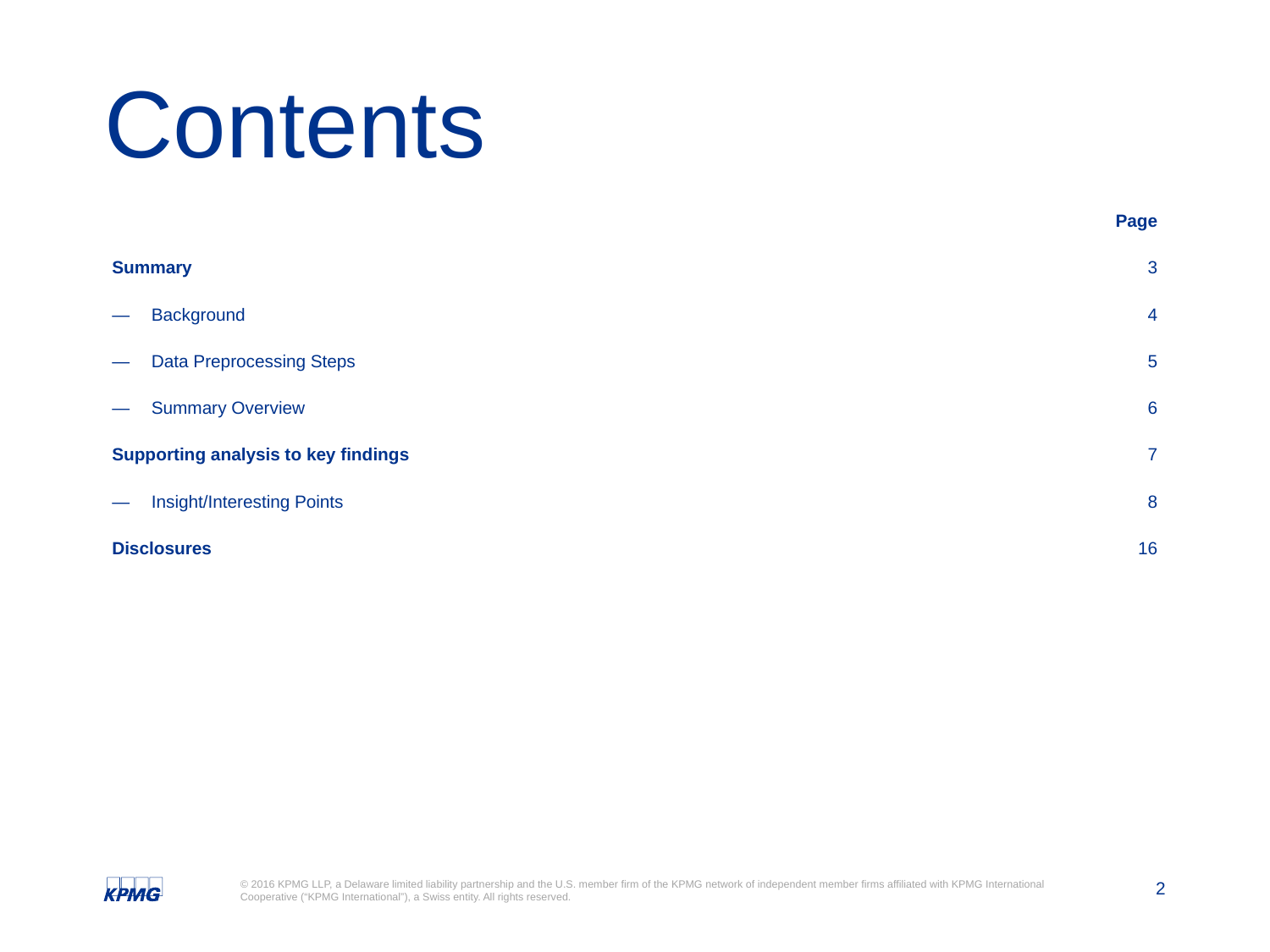

# Contents
|  | Page |
| --- | --- |
| Summary | 3 |
| Background | 4 |
| Data Preprocessing Steps | 5 |
| Summary Overview | 6 |
| Supporting analysis to key findings | 7 |
| Insight/Interesting Points | 8 |
| Disclosures | 16 |